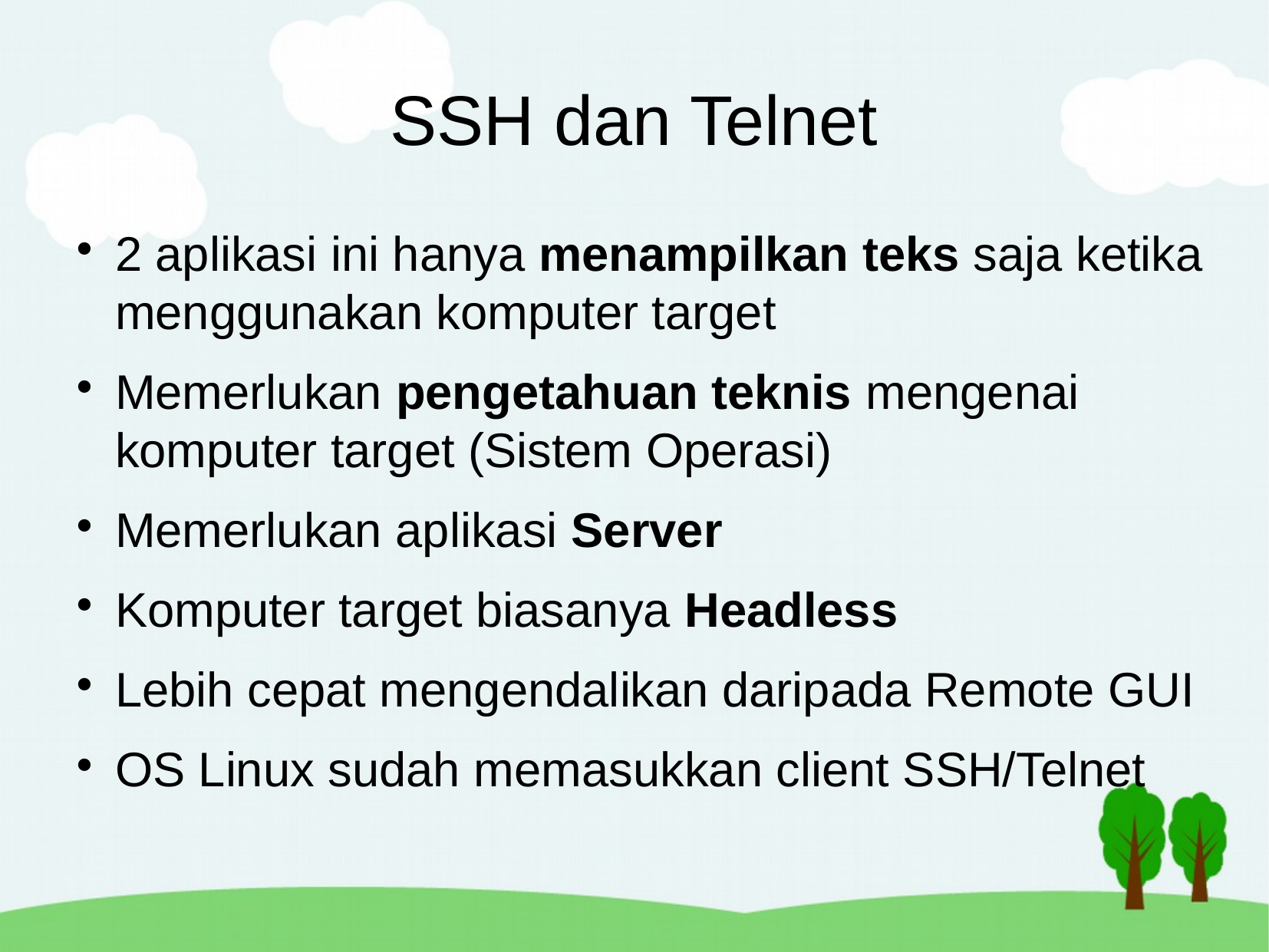

SSH dan Telnet
2 aplikasi ini hanya menampilkan teks saja ketika menggunakan komputer target
Memerlukan pengetahuan teknis mengenai komputer target (Sistem Operasi)
Memerlukan aplikasi Server
Komputer target biasanya Headless
Lebih cepat mengendalikan daripada Remote GUI
OS Linux sudah memasukkan client SSH/Telnet